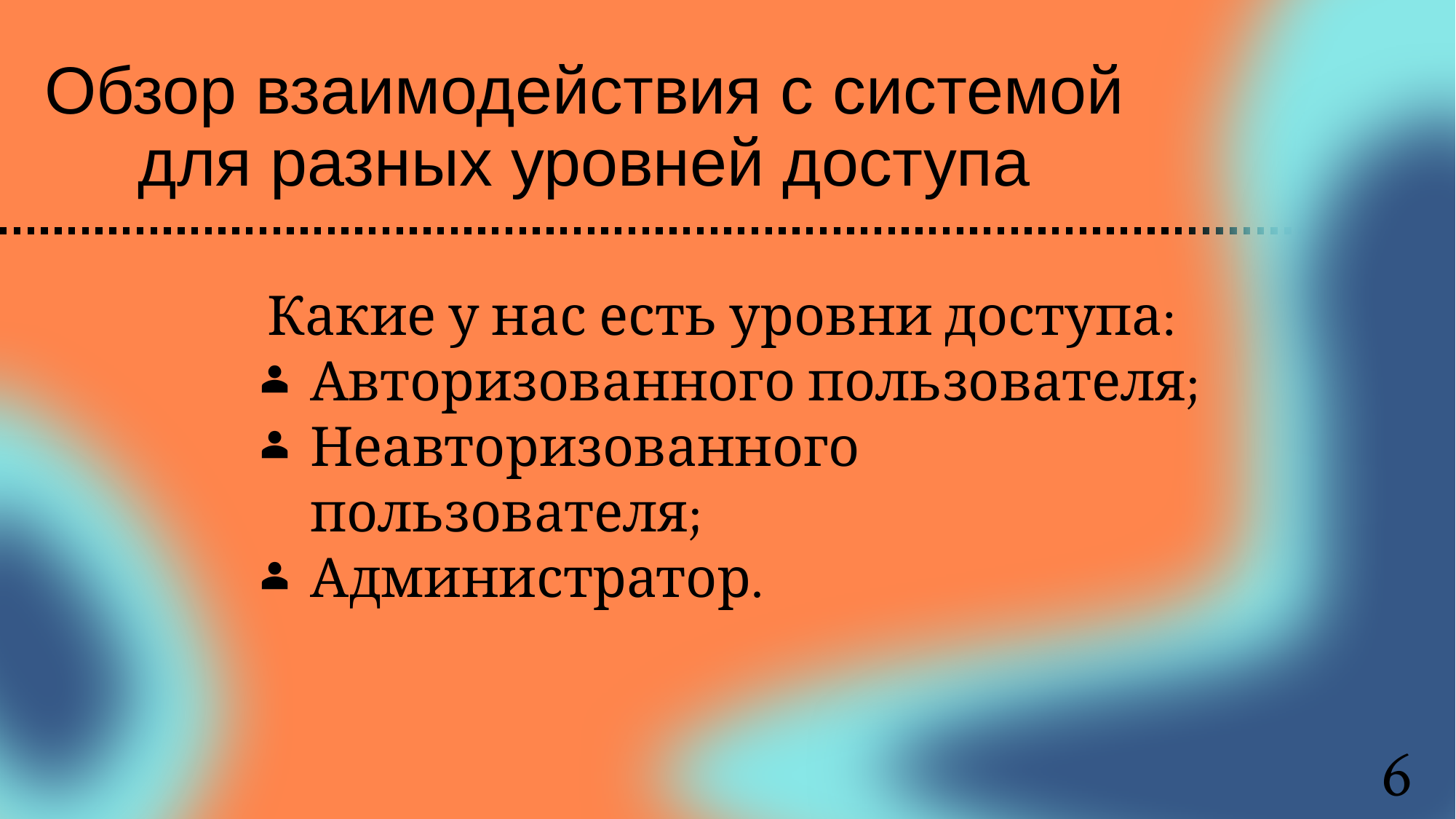

# Обзор взаимодействия с системой для разных уровней доступа

Какие у нас есть уровни доступа:
Авторизованного пользователя;
Неавторизованного пользователя;
Администратор.

6